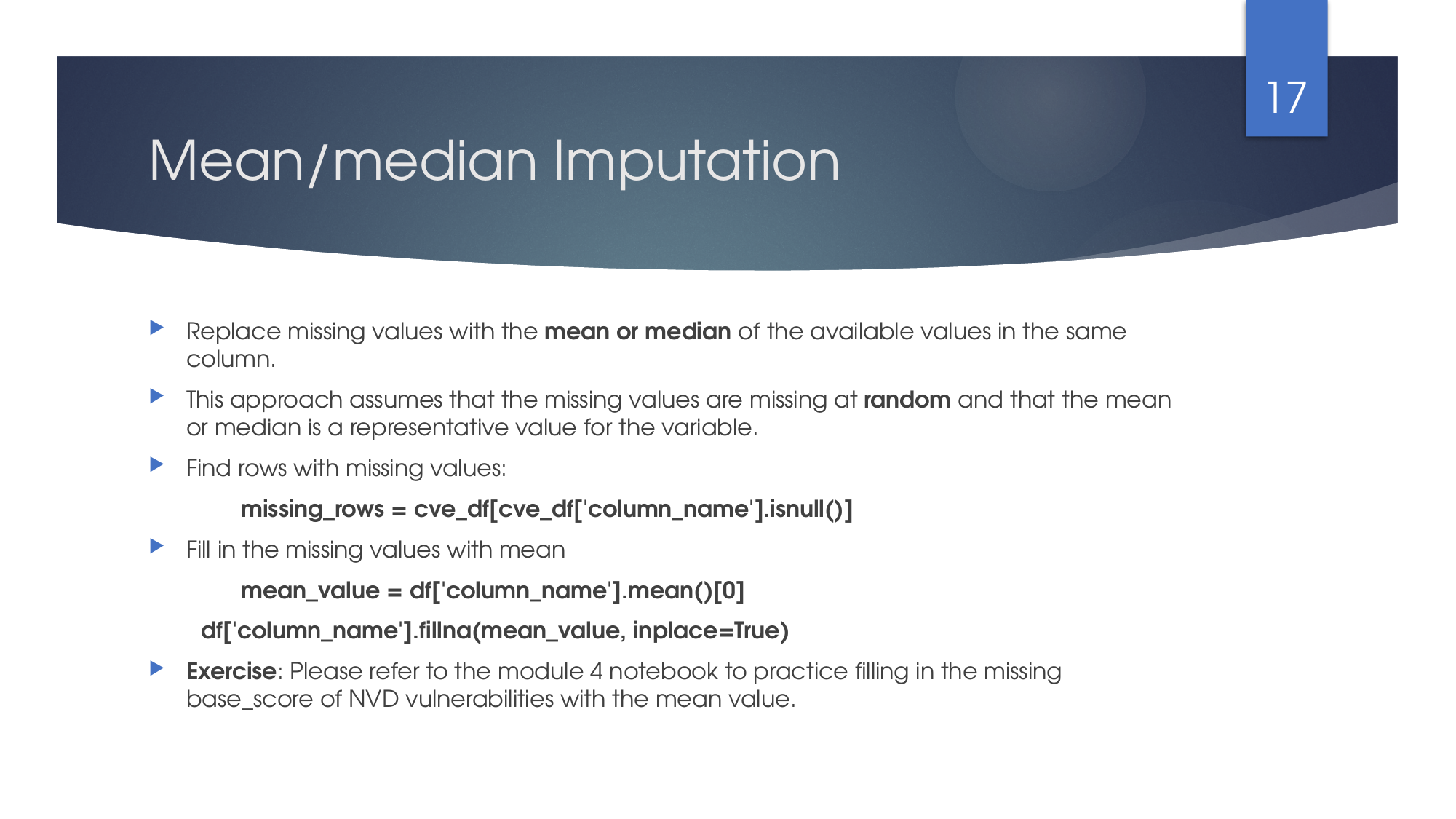

17
# Mean/median Imputation
Replace missing values with the mean or median of the available values in the same column.
This approach assumes that the missing values are missing at random and that the mean or median is a representative value for the variable.
Find rows with missing values:
	missing_rows = cve_df[cve_df['column_name'].isnull()]
Fill in the missing values with mean
	mean_value = df['column_name'].mean()[0]
        df['column_name'].fillna(mean_value, inplace=True)
Exercise: Please refer to the module 4 notebook to practice filling in the missing base_score of NVD vulnerabilities with the mean value.